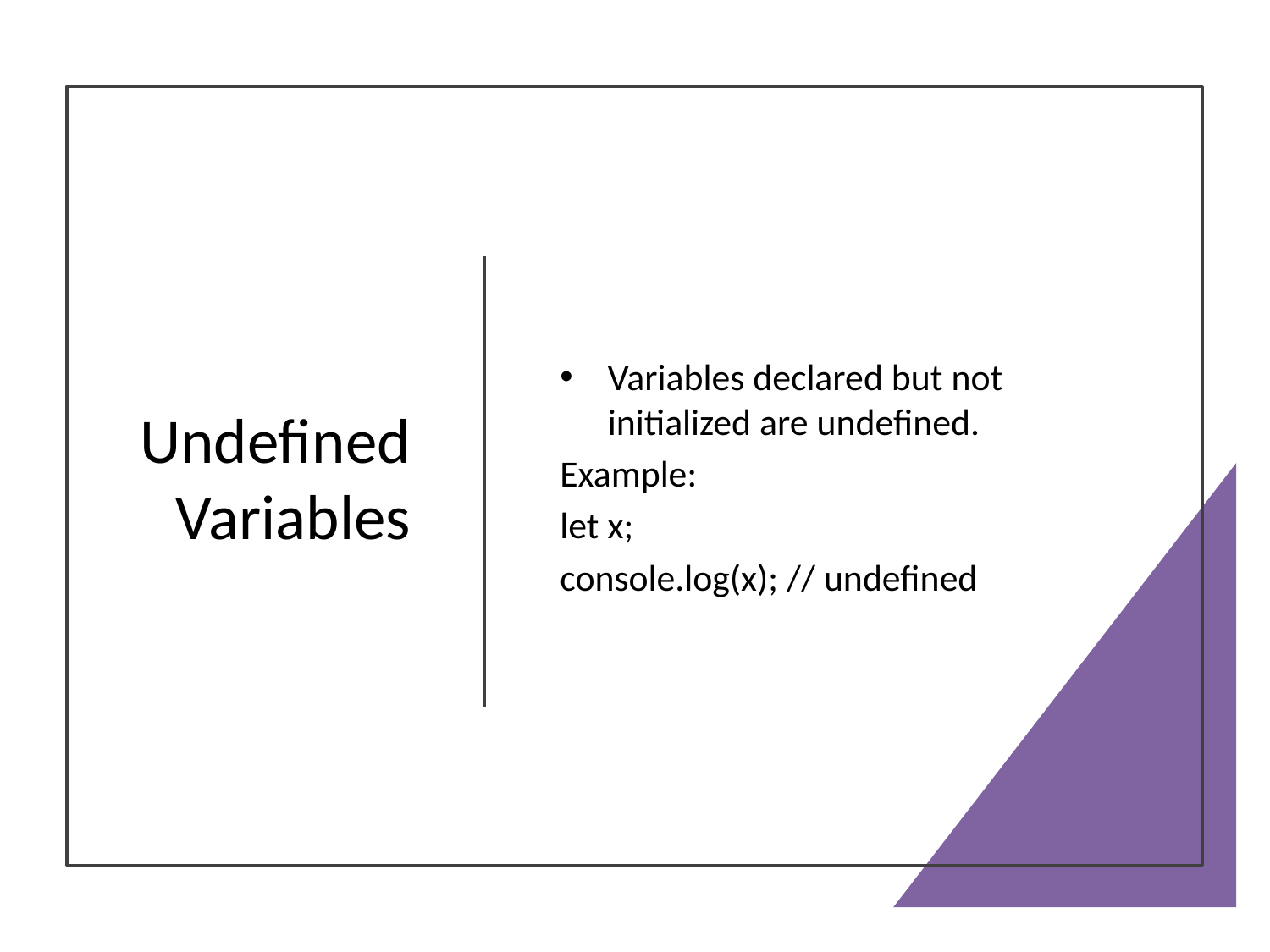

# Undefined Variables
Variables declared but not initialized are undefined.
Example:
let x;
console.log(x); // undefined